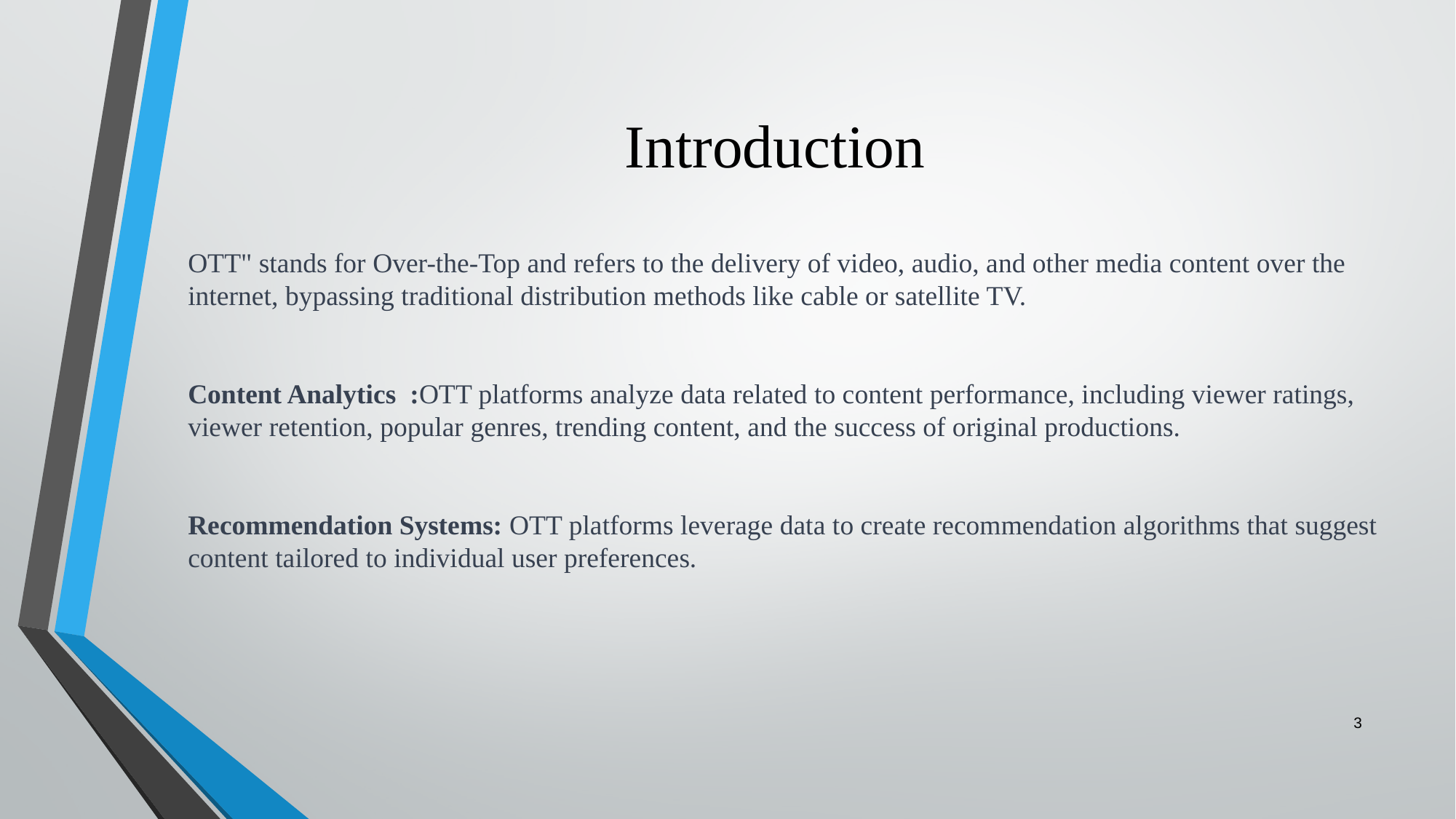

# Introduction
OTT" stands for Over-the-Top and refers to the delivery of video, audio, and other media content over the internet, bypassing traditional distribution methods like cable or satellite TV.

Content Analytics  :OTT platforms analyze data related to content performance, including viewer ratings, viewer retention, popular genres, trending content, and the success of original productions.

Recommendation Systems: OTT platforms leverage data to create recommendation algorithms that suggest content tailored to individual user preferences.

3